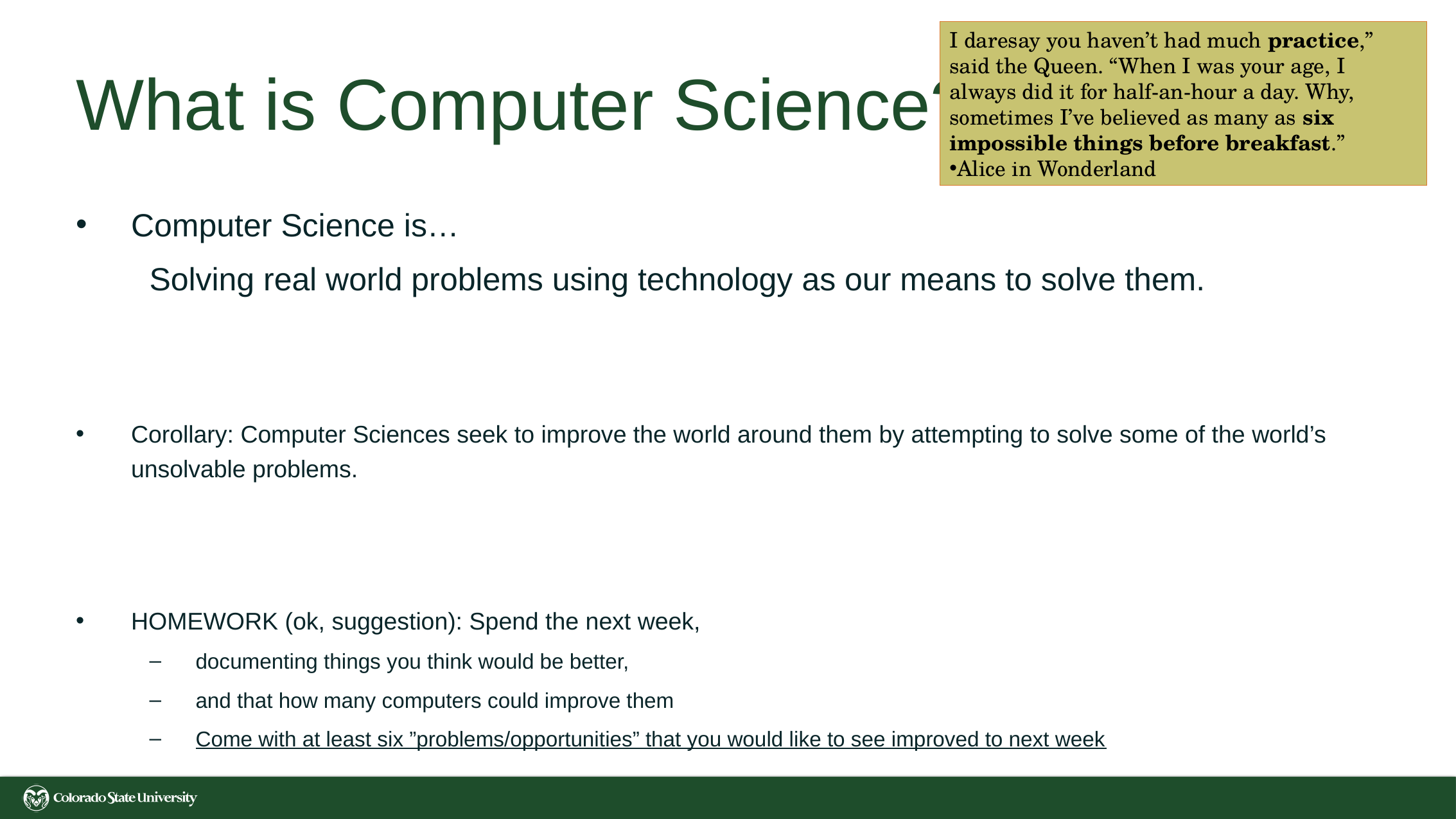

I daresay you haven’t had much practice,” said the Queen. “When I was your age, I always did it for half-an-hour a day. Why, sometimes I’ve believed as many as six impossible things before breakfast.”
Alice in Wonderland
# What is Computer Science?
Computer Science is…
Solving real world problems using technology as our means to solve them.

Corollary: Computer Sciences seek to improve the world around them by attempting to solve some of the world’s unsolvable problems.

HOMEWORK (ok, suggestion): Spend the next week,
documenting things you think would be better,
and that how many computers could improve them
Come with at least six ”problems/opportunities” that you would like to see improved to next week